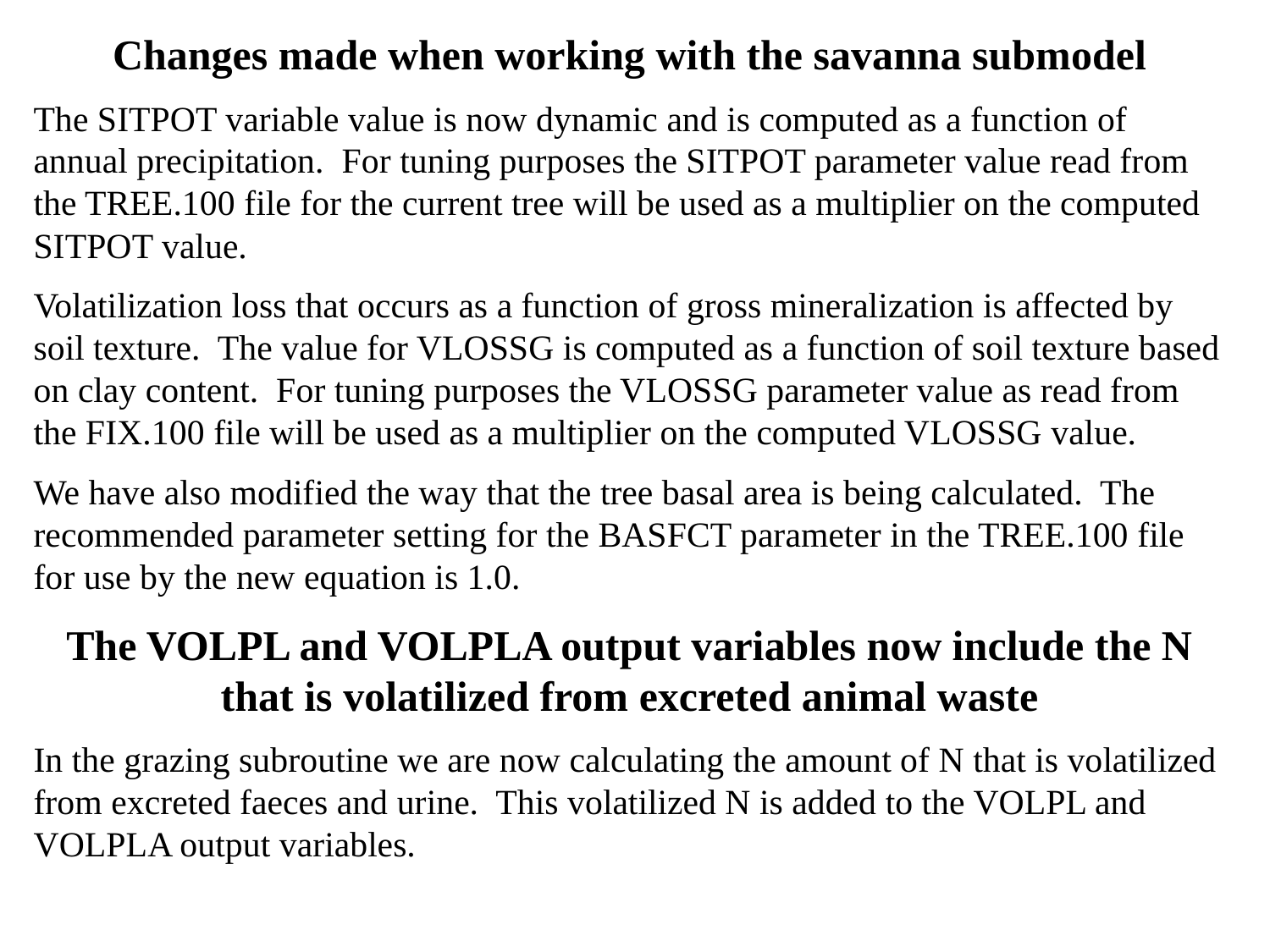

Changes made when working with the savanna submodel
The SITPOT variable value is now dynamic and is computed as a function of annual precipitation.  For tuning purposes the SITPOT parameter value read from the TREE.100 file for the current tree will be used as a multiplier on the computed SITPOT value.
Volatilization loss that occurs as a function of gross mineralization is affected by soil texture.  The value for VLOSSG is computed as a function of soil texture based on clay content.  For tuning purposes the VLOSSG parameter value as read from the FIX.100 file will be used as a multiplier on the computed VLOSSG value.
We have also modified the way that the tree basal area is being calculated.  The recommended parameter setting for the BASFCT parameter in the TREE.100 file for use by the new equation is 1.0.
The VOLPL and VOLPLA output variables now include the N that is volatilized from excreted animal waste
In the grazing subroutine we are now calculating the amount of N that is volatilized from excreted faeces and urine.  This volatilized N is added to the VOLPL and VOLPLA output variables.